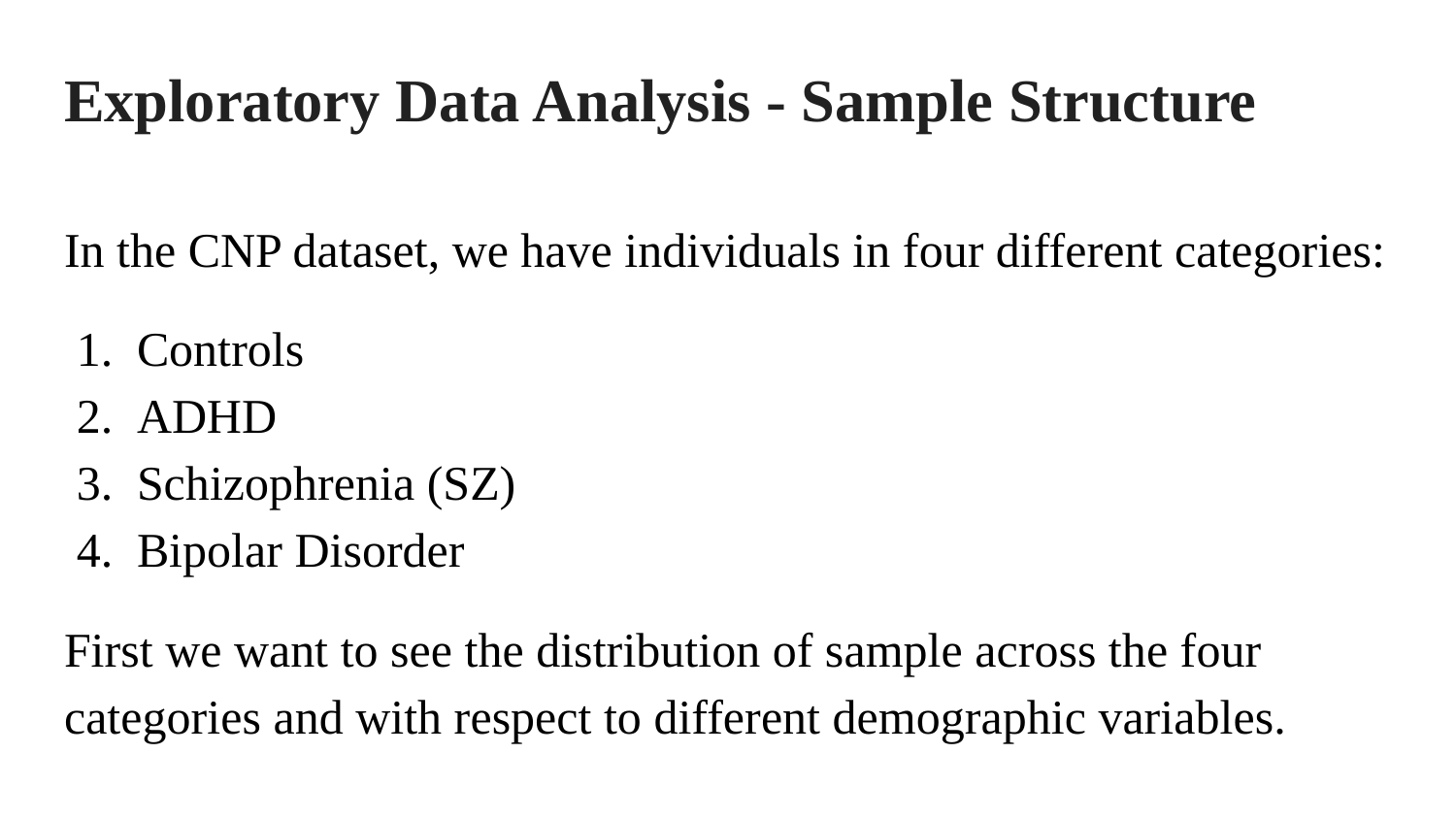

# Exploratory Data Analysis - Sample Structure

In the CNP dataset, we have individuals in four different categories:
Controls
ADHD
Schizophrenia (SZ)
Bipolar Disorder
First we want to see the distribution of sample across the four categories and with respect to different demographic variables.